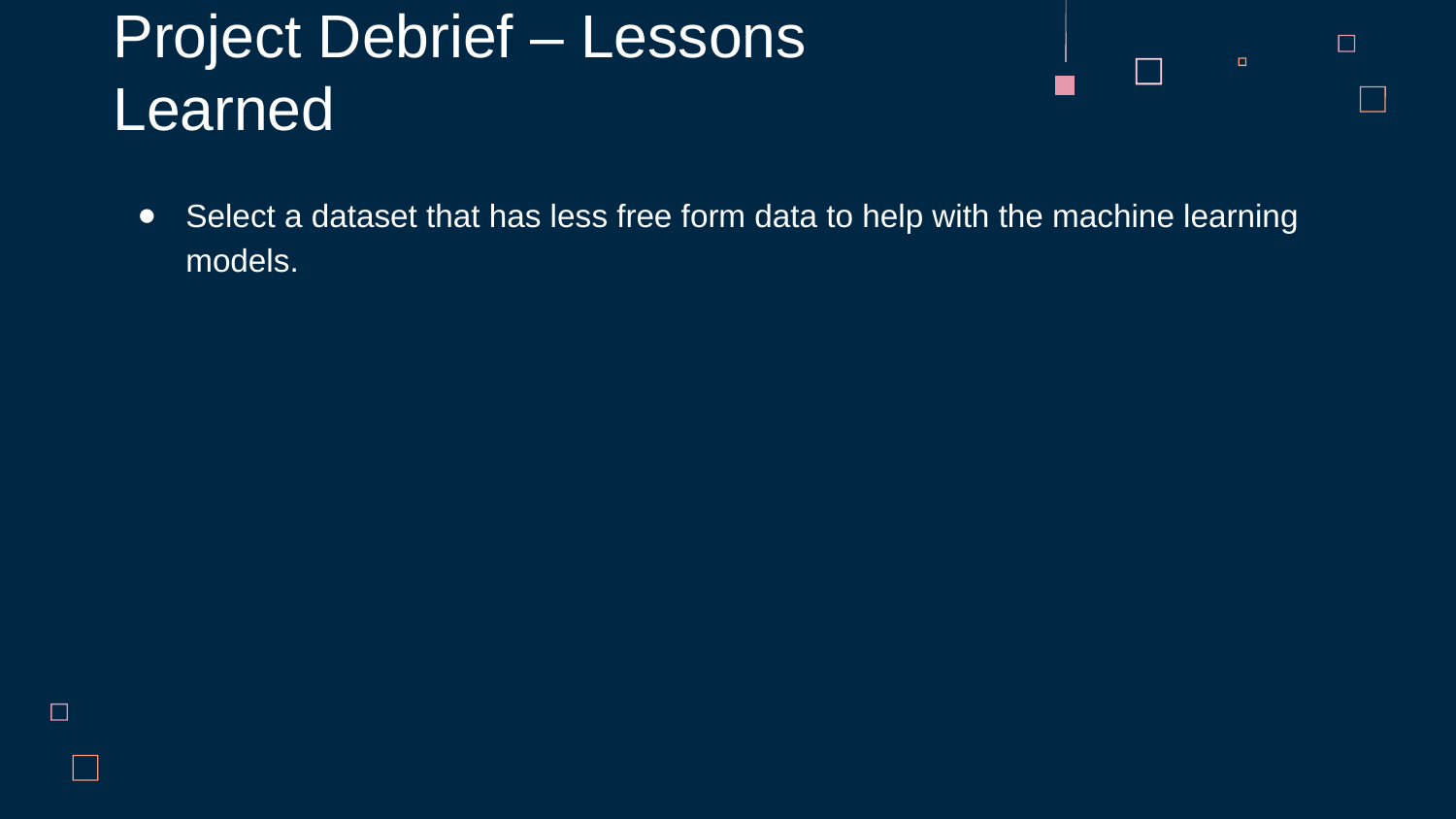

# Project Debrief – Lessons Learned
Select a dataset that has less free form data to help with the machine learning models.